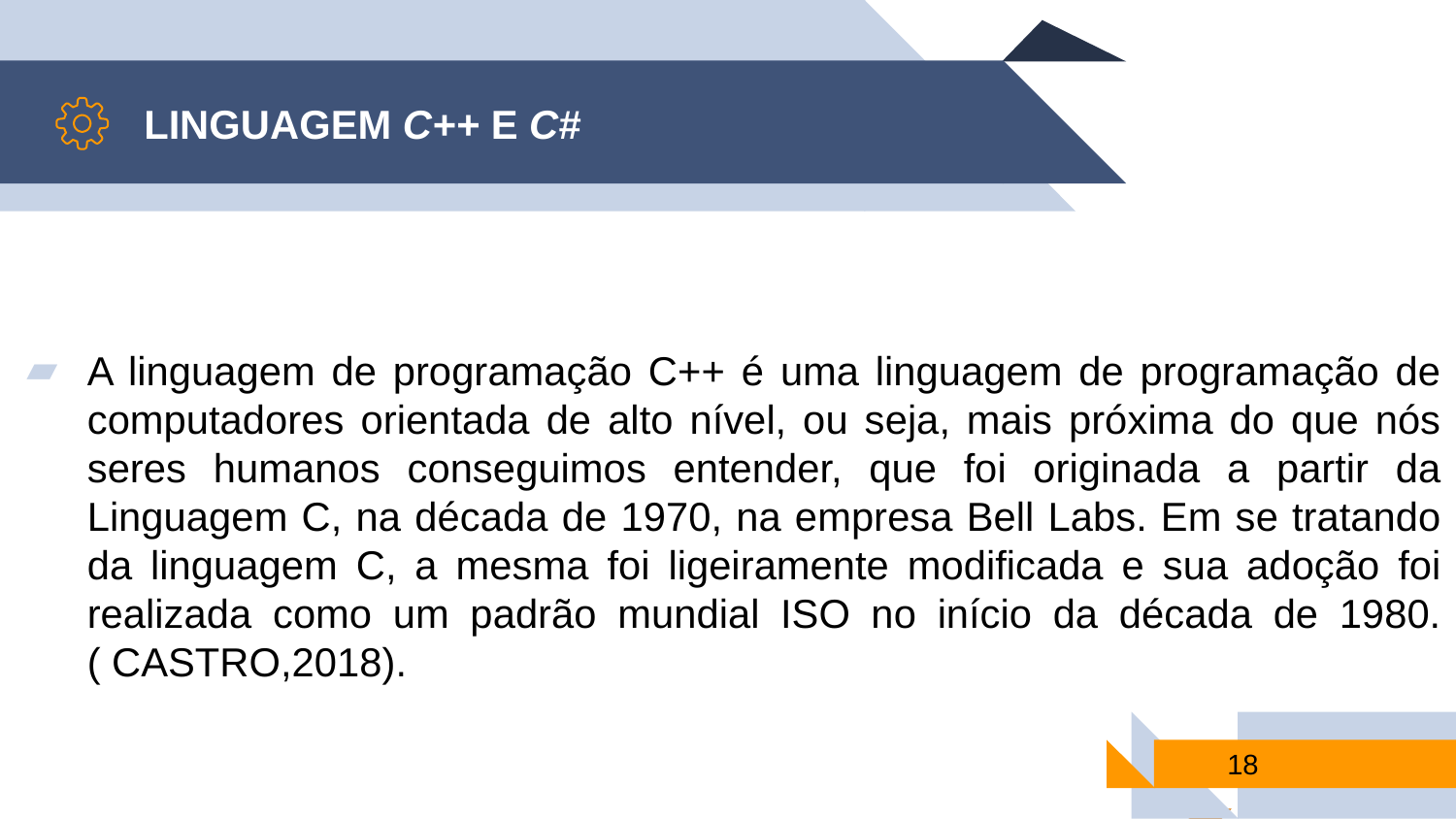

LINGUAGEM C++ E C#

A linguagem de programação C++ é uma linguagem de programação de computadores orientada de alto nível, ou seja, mais próxima do que nós seres humanos conseguimos entender, que foi originada a partir da Linguagem C, na década de 1970, na empresa Bell Labs. Em se tratando da linguagem C, a mesma foi ligeiramente modificada e sua adoção foi realizada como um padrão mundial ISO no início da década de 1980.( CASTRO,2018).

18